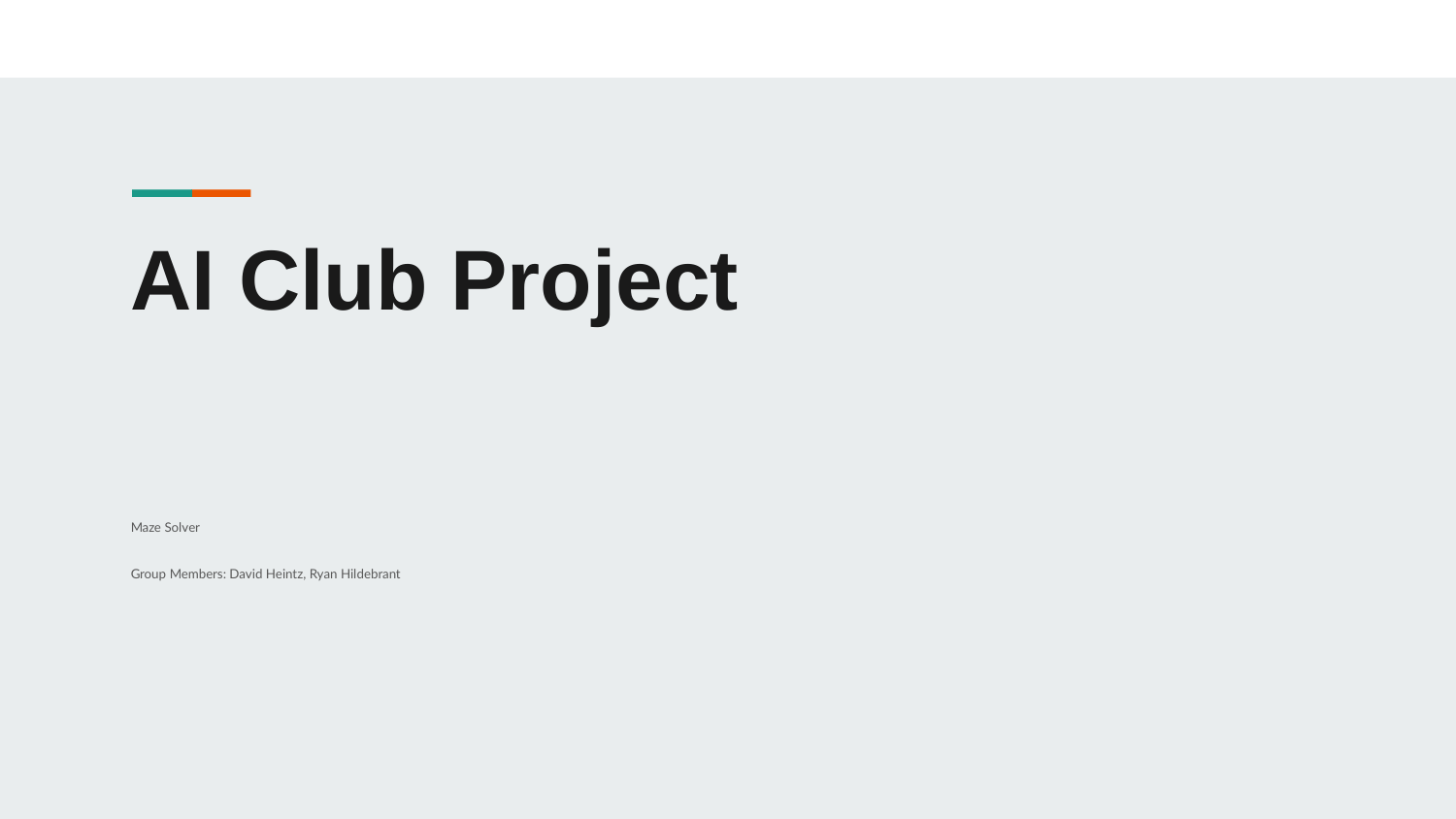

# AI Club Project
Maze Solver

Group Members: David Heintz, Ryan Hildebrant